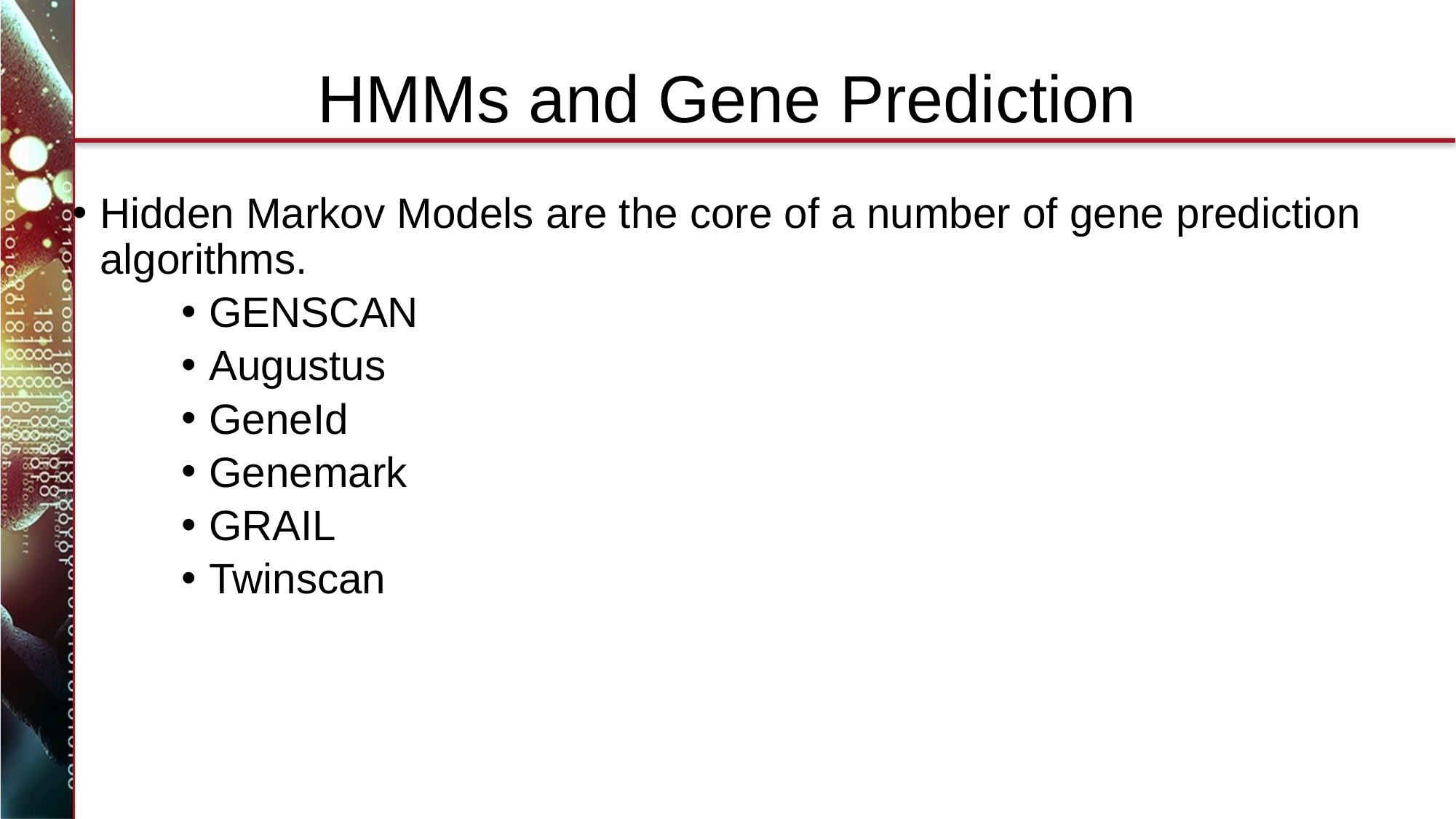

# HMMs and Gene Prediction
Hidden Markov Models are the core of a number of gene prediction algorithms.
GENSCAN
Augustus
GeneId
Genemark
GRAIL
Twinscan